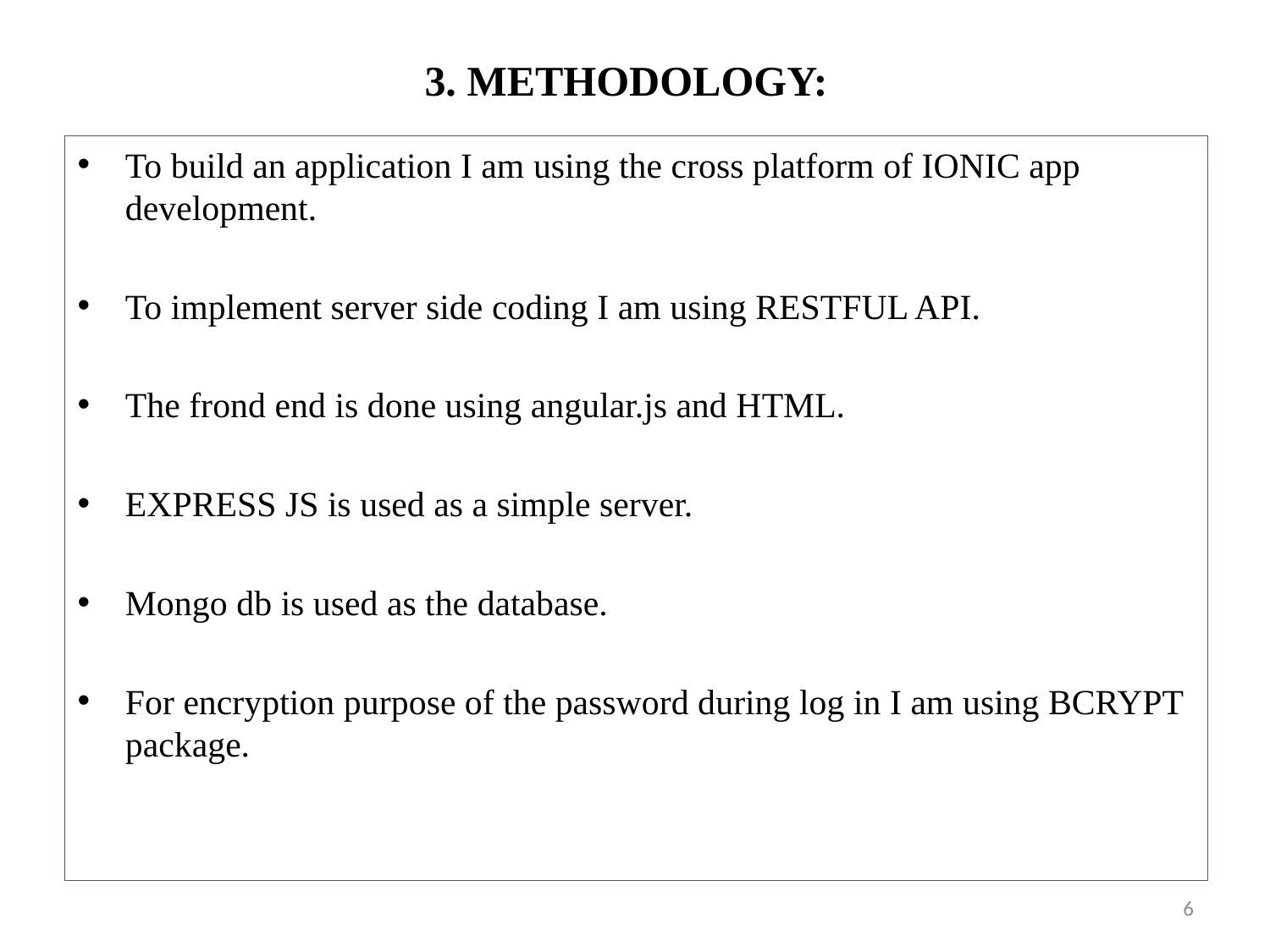

# 3. METHODOLOGY:
To build an application I am using the cross platform of IONIC app development.

To implement server side coding I am using RESTFUL API.

The frond end is done using angular.js and HTML.

EXPRESS JS is used as a simple server.

Mongo db is used as the database.

For encryption purpose of the password during log in I am using BCRYPT package.

6